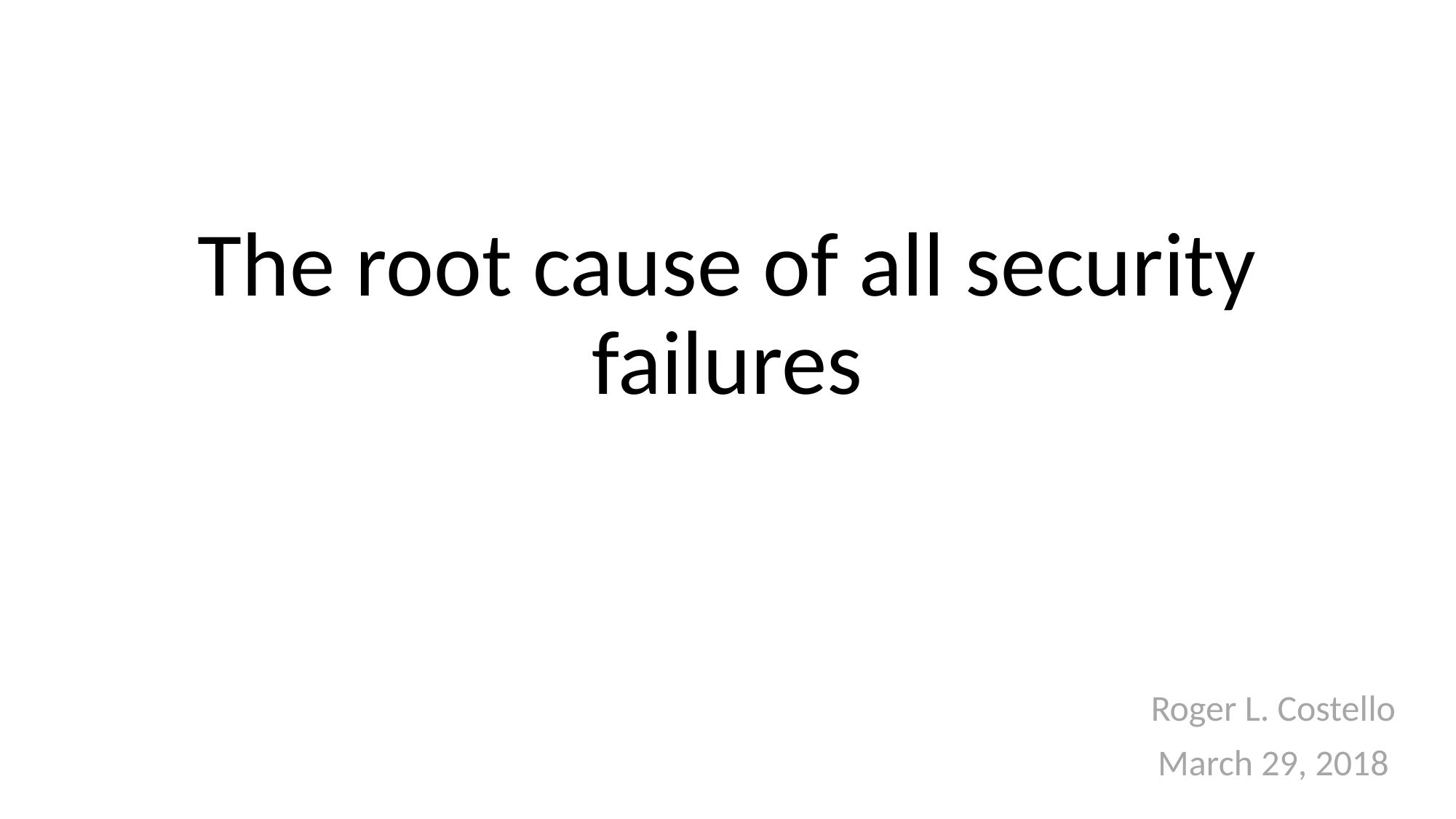

# The root cause of all security failures
Roger L. Costello
March 29, 2018